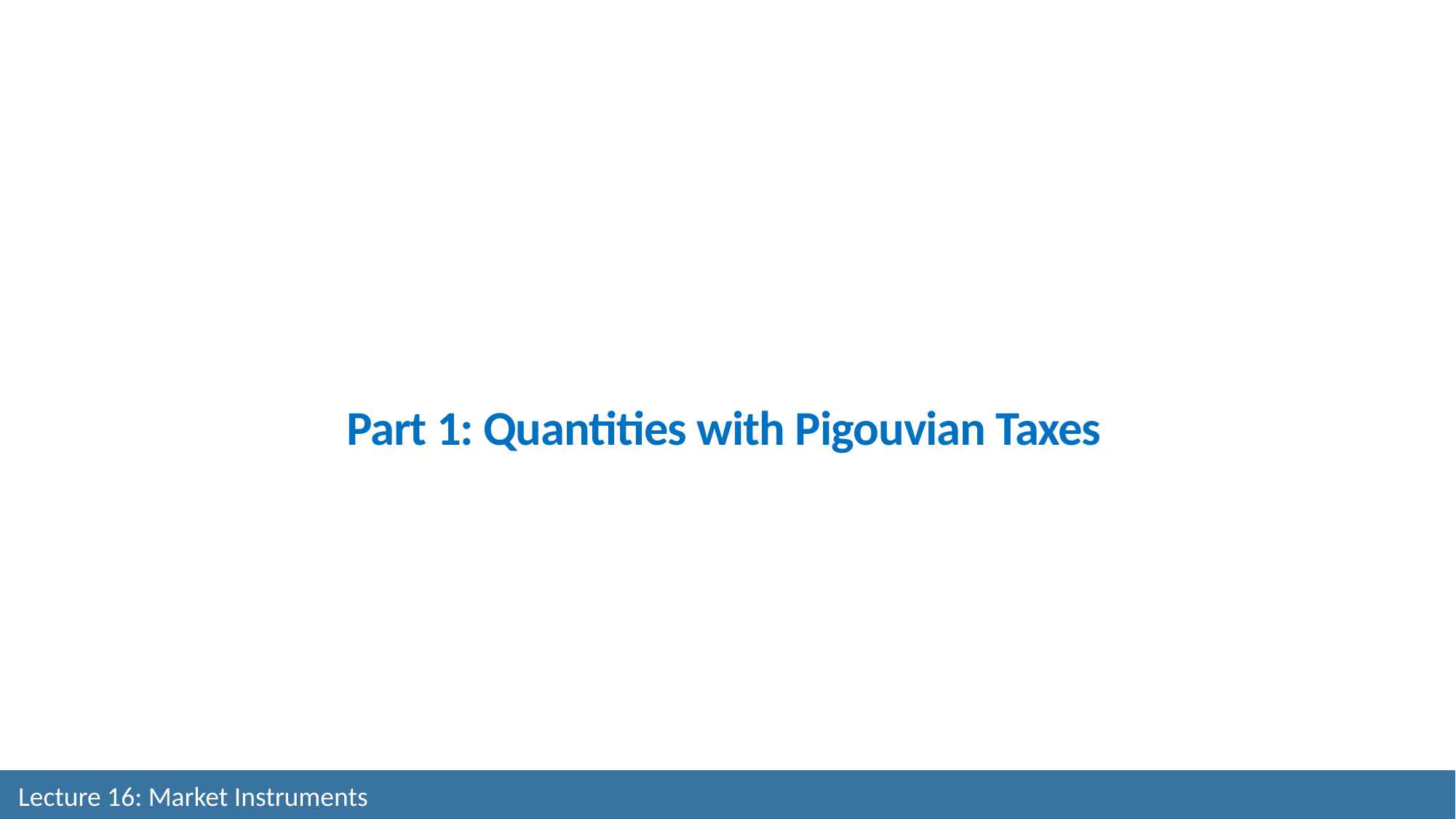

# Part 1: Quantities with Pigouvian Taxes